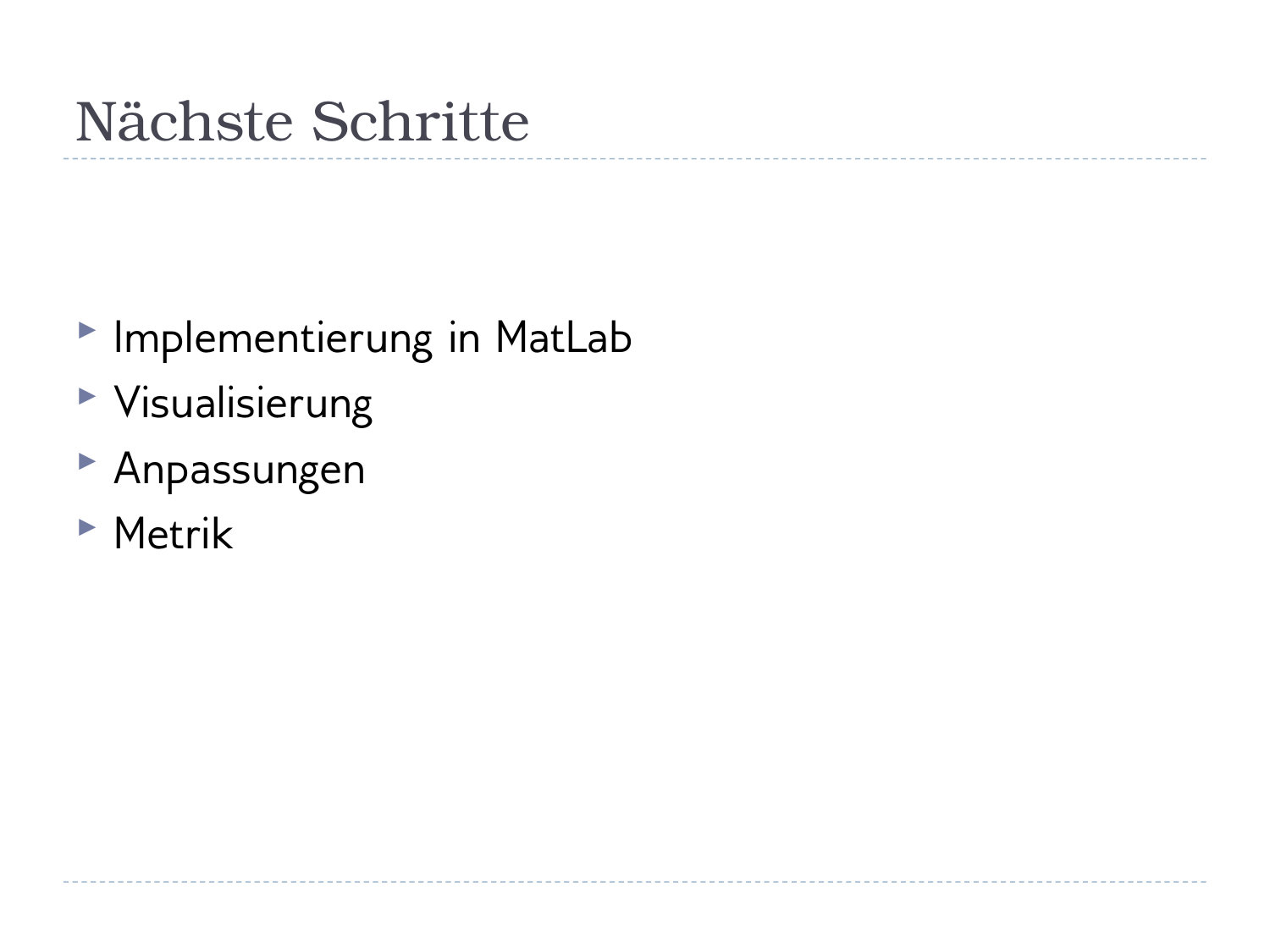

# Nächste Schritte

Implementierung in MatLab
Visualisierung
Anpassungen
Metrik